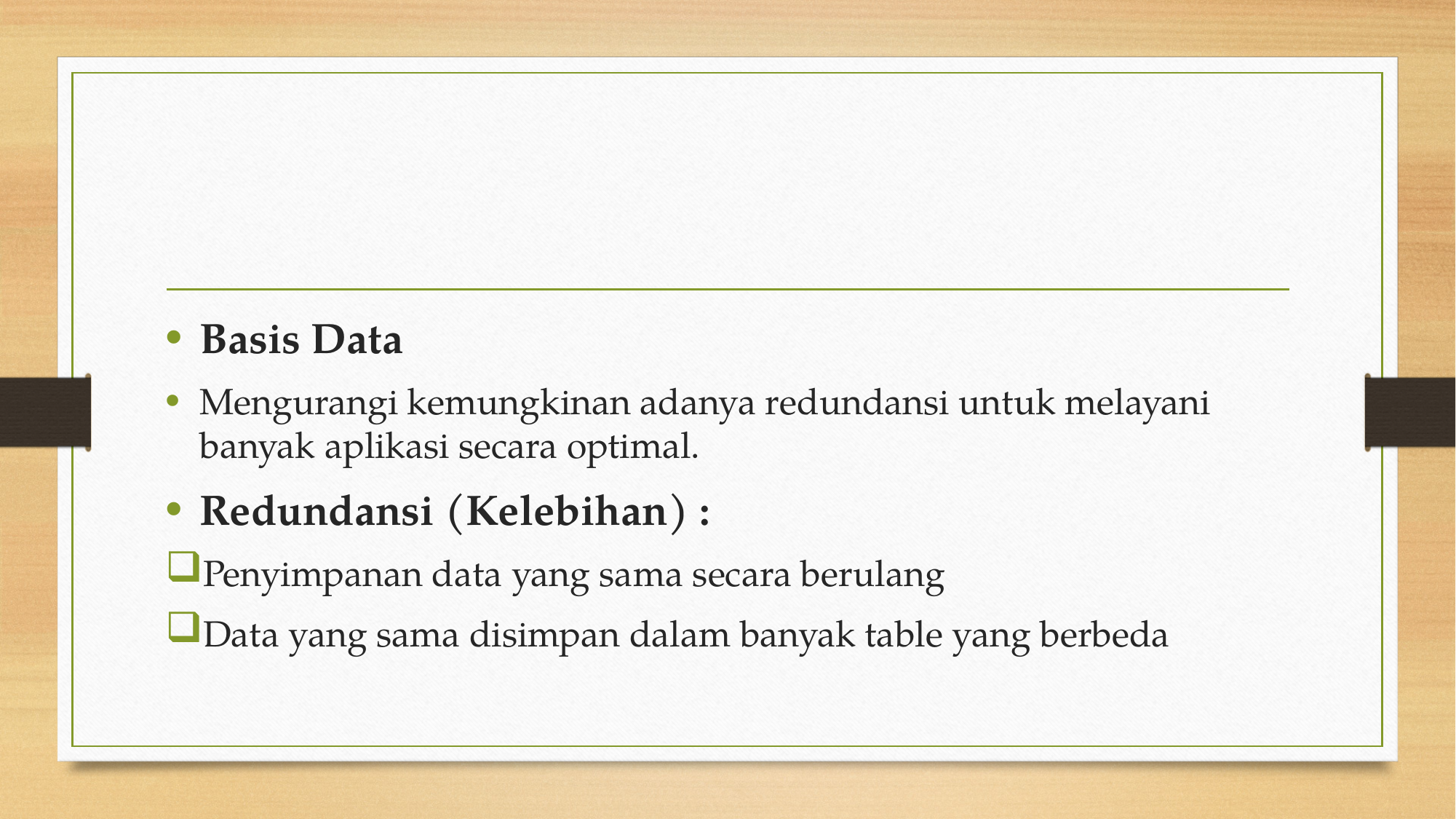

#
Basis Data
Mengurangi kemungkinan adanya redundansi untuk melayani banyak aplikasi secara optimal.
Redundansi (Kelebihan) :
Penyimpanan data yang sama secara berulang
Data yang sama disimpan dalam banyak table yang berbeda